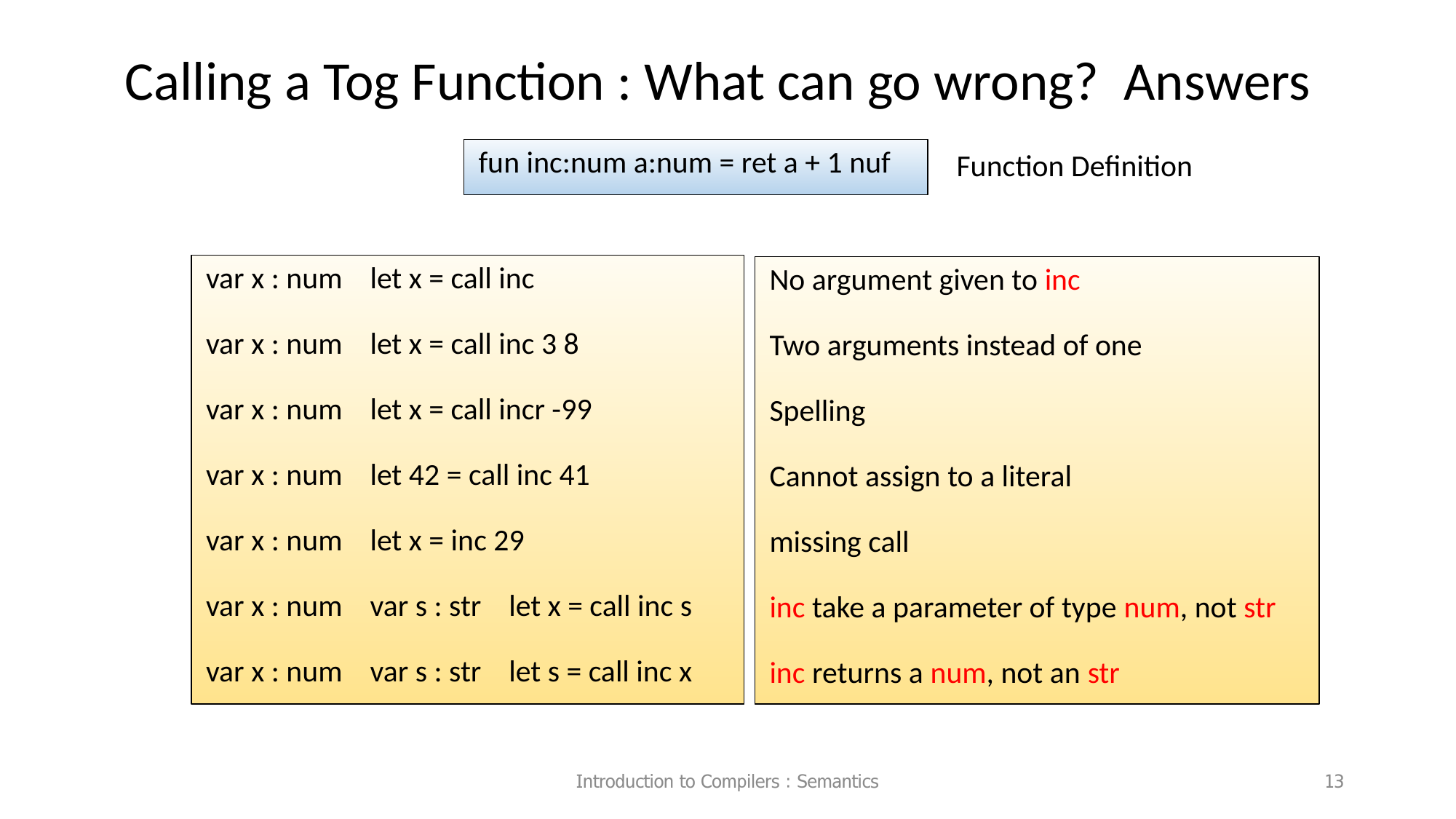

Calling a Tog Function : What can go wrong?  Answers
fun inc:num a:num = ret a + 1 nuf

Function Definition
var x : num    let x = call inc

var x : num    let x = call inc 3 8

var x : num    let x = call incr -99

var x : num    let 42 = call inc 41

var x : num    let x = inc 29

var x : num    var s : str    let x = call inc s

var x : num    var s : str    let s = call inc x

No argument given to inc

Two arguments instead of one

Spelling

Cannot assign to a literal

missing call

inc take a parameter of type num, not str

inc returns a num, not an str

Introduction to Compilers : Semantics
13